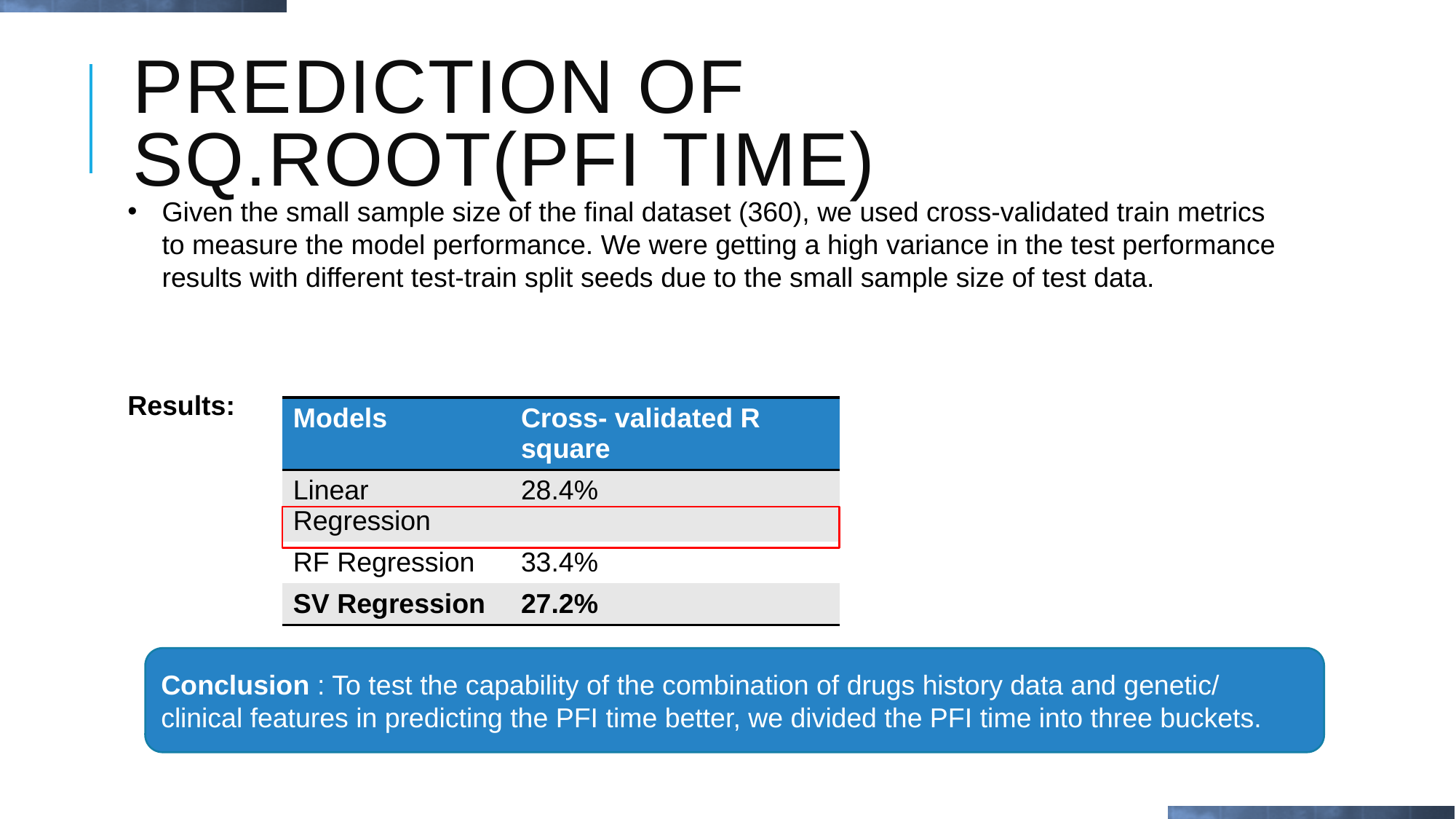

# PREDICTION OF SQ.ROOT(PFI TIME)

Given the small sample size of the final dataset (360), we used cross-validated train metrics to measure the model performance. We were getting a high variance in the test performance results with different test-train split seeds due to the small sample size of test data.

Results:

| Models | Cross- validated R square |
| --- | --- |
| Linear Regression | 28.4% |
| RF Regression | 33.4% |
| SV Regression | 27.2% |

Conclusion : To test the capability of the combination of drugs history data and genetic/ clinical features in predicting the PFI time better, we divided the PFI time into three buckets.